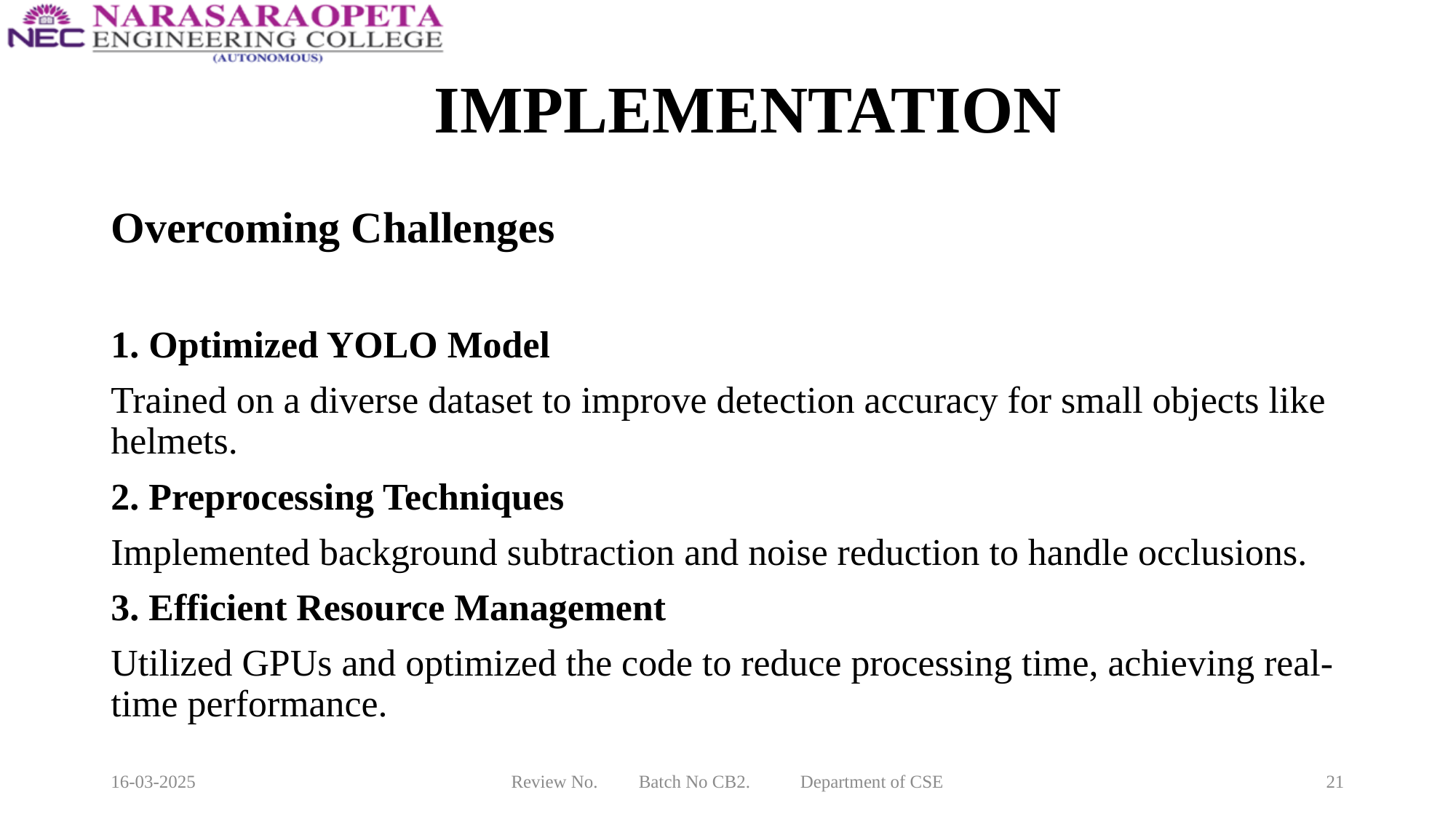

# IMPLEMENTATION
Overcoming Challenges

1. Optimized YOLO Model
Trained on a diverse dataset to improve detection accuracy for small objects like helmets.
2. Preprocessing Techniques
Implemented background subtraction and noise reduction to handle occlusions.
3. Efficient Resource Management
Utilized GPUs and optimized the code to reduce processing time, achieving real-time performance.
16-03-2025
Review No.         Batch No CB2.           Department of CSE
21